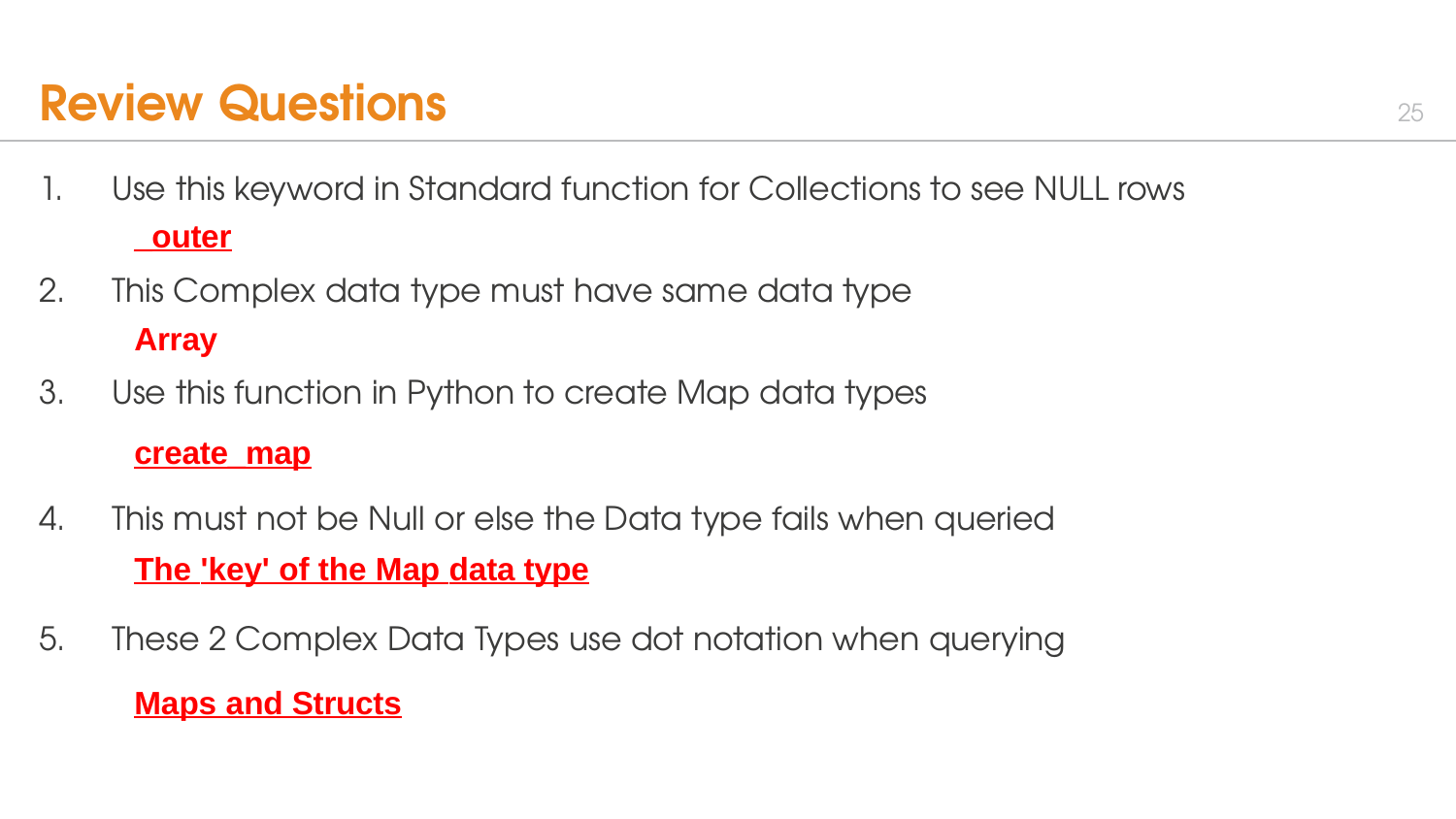

# Review Questions
25

Use this keyword in Standard function for Collections to see NULL rows
_outer
This Complex data type must have same data type
Array
Use this function in Python to create Map data types
create_map
This must not be Null or else the Data type fails when queried
The 'key' of the Map data type
These 2 Complex Data Types use dot notation when querying
Maps and Structs